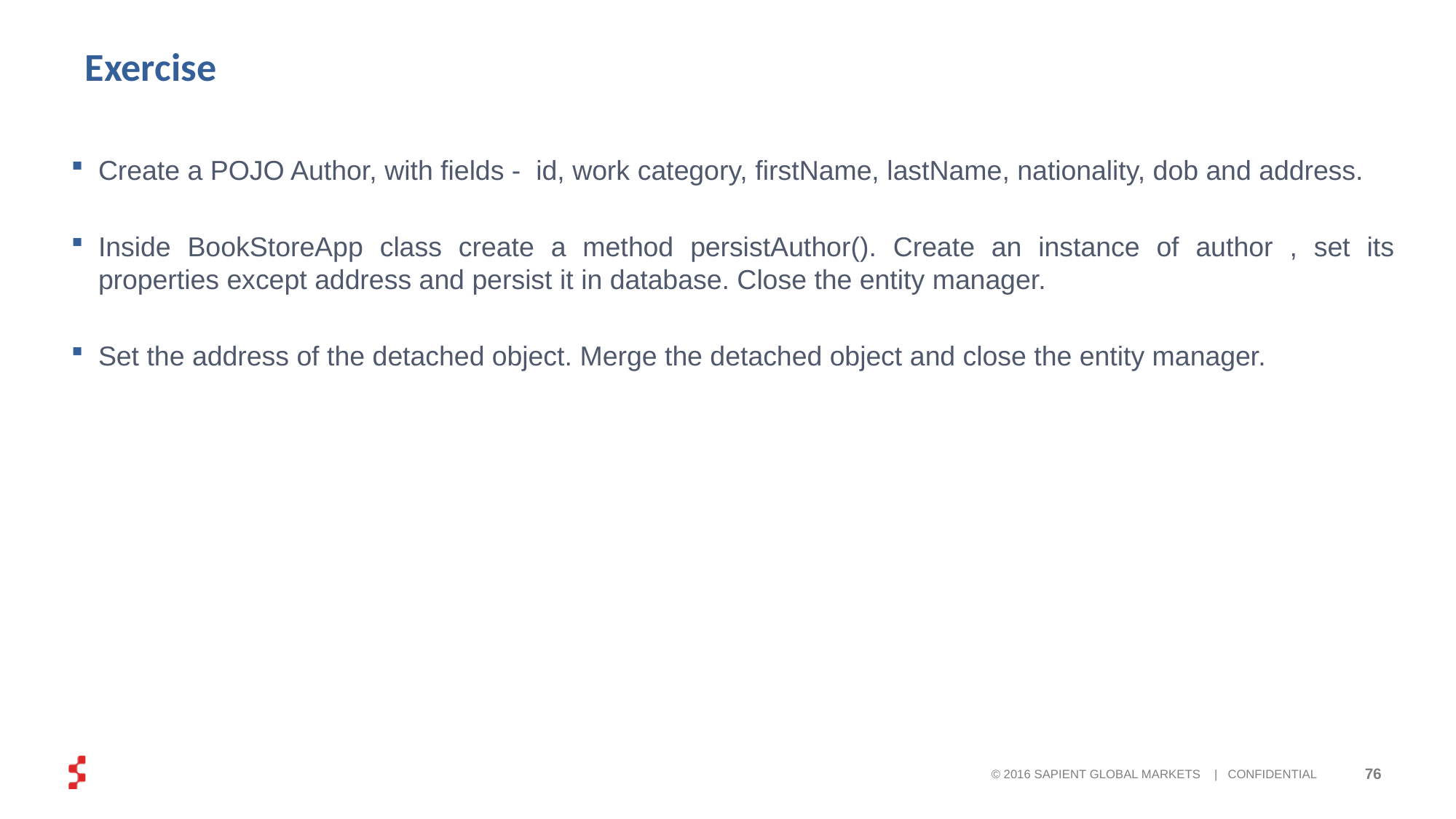

# Exercise
Create a POJO Author, with fields -  id, work category, firstName, lastName, nationality, dob and address.

Inside BookStoreApp class create a method persistAuthor(). Create an instance of author , set its properties except address and persist it in database. Close the entity manager.

Set the address of the detached object. Merge the detached object and close the entity manager.